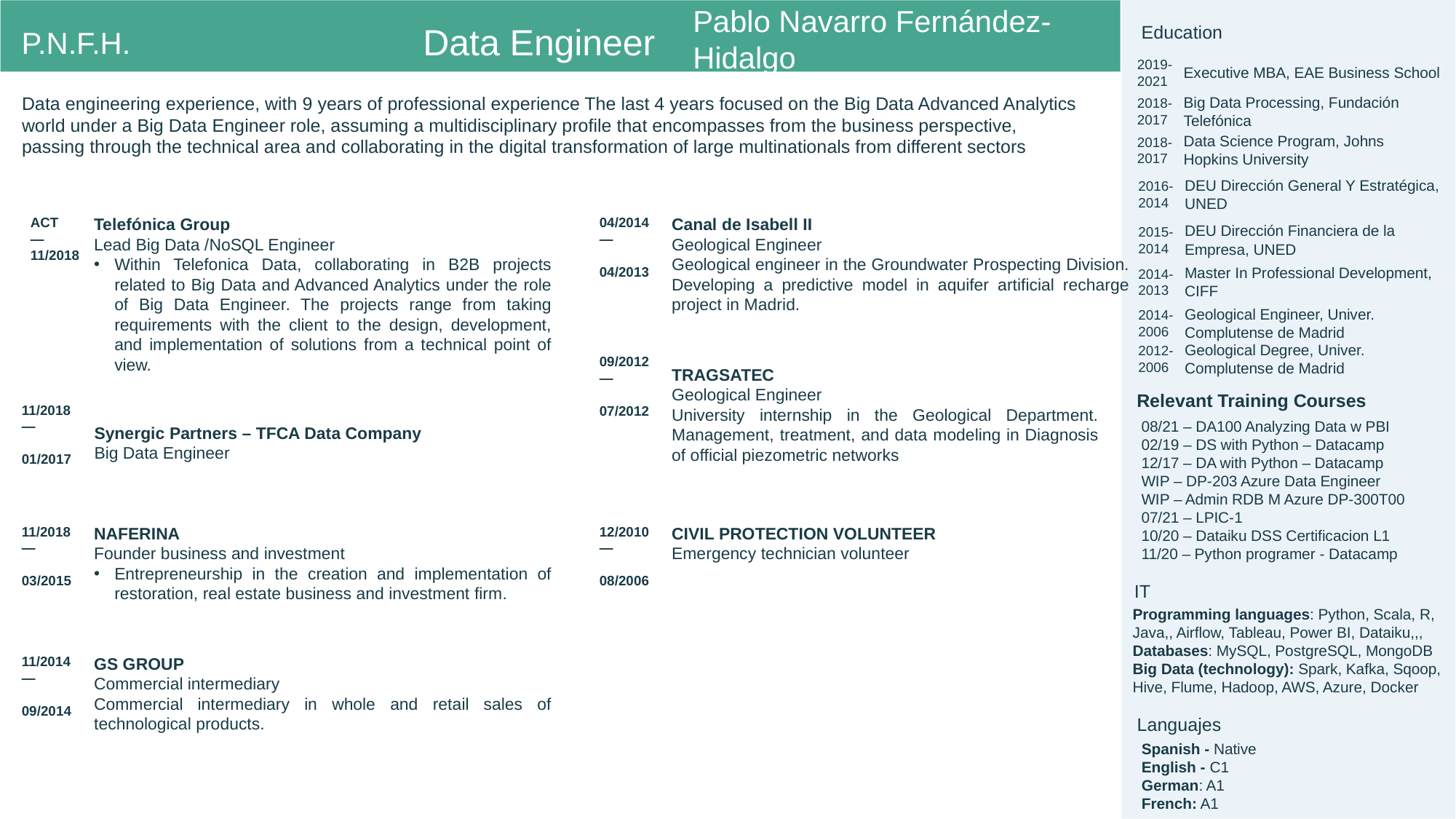

Pablo Navarro Fernández-Hidalgo

Data Engineer
Education
P.N.F.H.
2019-2021
Executive MBA, EAE Business School
Data engineering experience, with 9 years of professional experience The last 4 years focused on the Big Data Advanced Analytics world under a Big Data Engineer role, assuming a multidisciplinary profile that encompasses from the business perspective,
passing through the technical area and collaborating in the digital transformation of large multinationals from different sectors
Big Data Processing, Fundación Telefónica
2018-2017
Data Science Program, Johns Hopkins University
2018-2017
DEU Dirección General Y Estratégica, UNED
2016-2014
ACT
—
11/2018

04/2014
—

04/2013
Canal de Isabell II
Geological Engineer
Geological engineer in the Groundwater Prospecting Division. Developing a predictive model in aquifer artificial recharge project in Madrid.
Telefónica Group
Lead Big Data /NoSQL Engineer
Within Telefonica Data, collaborating in B2B projects related to Big Data and Advanced Analytics under the role of Big Data Engineer. The projects range from taking requirements with the client to the design, development, and implementation of solutions from a technical point of view.
DEU Dirección Financiera de la Empresa, UNED
2015-2014
Master In Professional Development, CIFF
2014-2013
Geological Engineer, Univer. Complutense de Madrid
2014-2006
Geological Degree, Univer. Complutense de Madrid
2012-2006
09/2012
—

07/2012
TRAGSATEC
Geological Engineer
University internship in the Geological Department. Management, treatment, and data modeling in Diagnosis of official piezometric networks
Relevant Training Courses
11/2018
—

01/2017

08/21 – DA100 Analyzing Data w PBI
02/19 – DS with Python – Datacamp
12/17 – DA with Python – Datacamp
WIP – DP-203 Azure Data Engineer
WIP – Admin RDB M Azure DP-300T00
07/21 – LPIC-1
10/20 – Dataiku DSS Certificacion L1
11/20 – Python programer - Datacamp
Synergic Partners – TFCA Data Company
Big Data Engineer
11/2018
—

03/2015
12/2010
—

08/2006
NAFERINA
Founder business and investment
Entrepreneurship in the creation and implementation of restoration, real estate business and investment firm.
CIVIL PROTECTION VOLUNTEER
Emergency technician volunteer
IT
Programming languages: Python, Scala, R, Java,, Airflow, Tableau, Power BI, Dataiku,,,
Databases: MySQL, PostgreSQL, MongoDB
Big Data (technology): Spark, Kafka, Sqoop, Hive, Flume, Hadoop, AWS, Azure, Docker
11/2014
—

09/2014
GS GROUP
Commercial intermediary
Commercial intermediary in whole and retail sales of technological products.
Languajes
Spanish - Native
English - C1
German: A1
French: A1